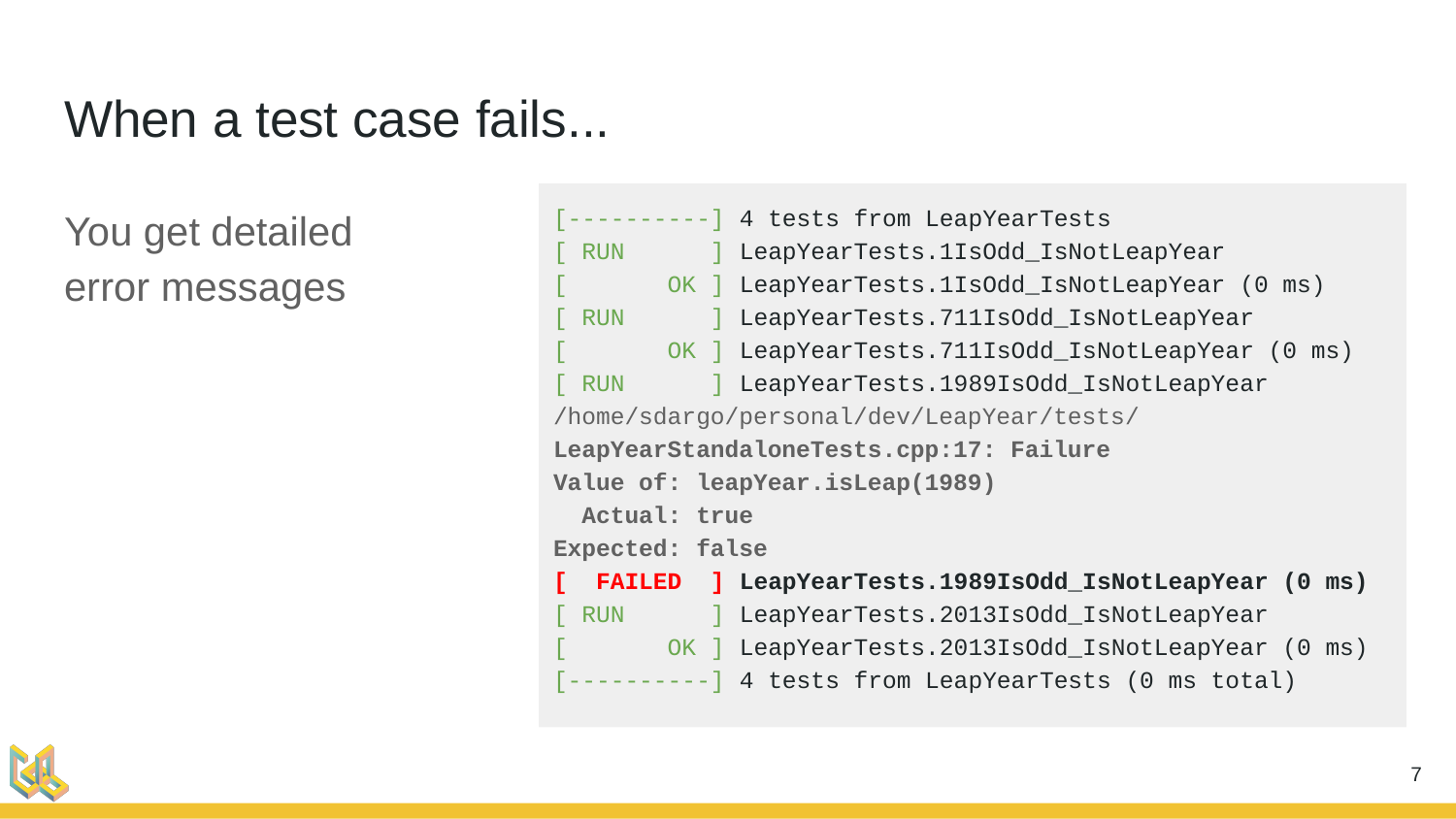

# When a test case fails...
You get detailed error messages
[----------] 4 tests from LeapYearTests
[ RUN      ] LeapYearTests.1IsOdd_IsNotLeapYear
[       OK ] LeapYearTests.1IsOdd_IsNotLeapYear (0 ms)
[ RUN      ] LeapYearTests.711IsOdd_IsNotLeapYear
[       OK ] LeapYearTests.711IsOdd_IsNotLeapYear (0 ms)
[ RUN      ] LeapYearTests.1989IsOdd_IsNotLeapYear
/home/sdargo/personal/dev/LeapYear/tests/
LeapYearStandaloneTests.cpp:17: Failure
Value of: leapYear.isLeap(1989)
  Actual: true
Expected: false
[  FAILED  ] LeapYearTests.1989IsOdd_IsNotLeapYear (0 ms)
[ RUN      ] LeapYearTests.2013IsOdd_IsNotLeapYear
[       OK ] LeapYearTests.2013IsOdd_IsNotLeapYear (0 ms)
[----------] 4 tests from LeapYearTests (0 ms total)
7